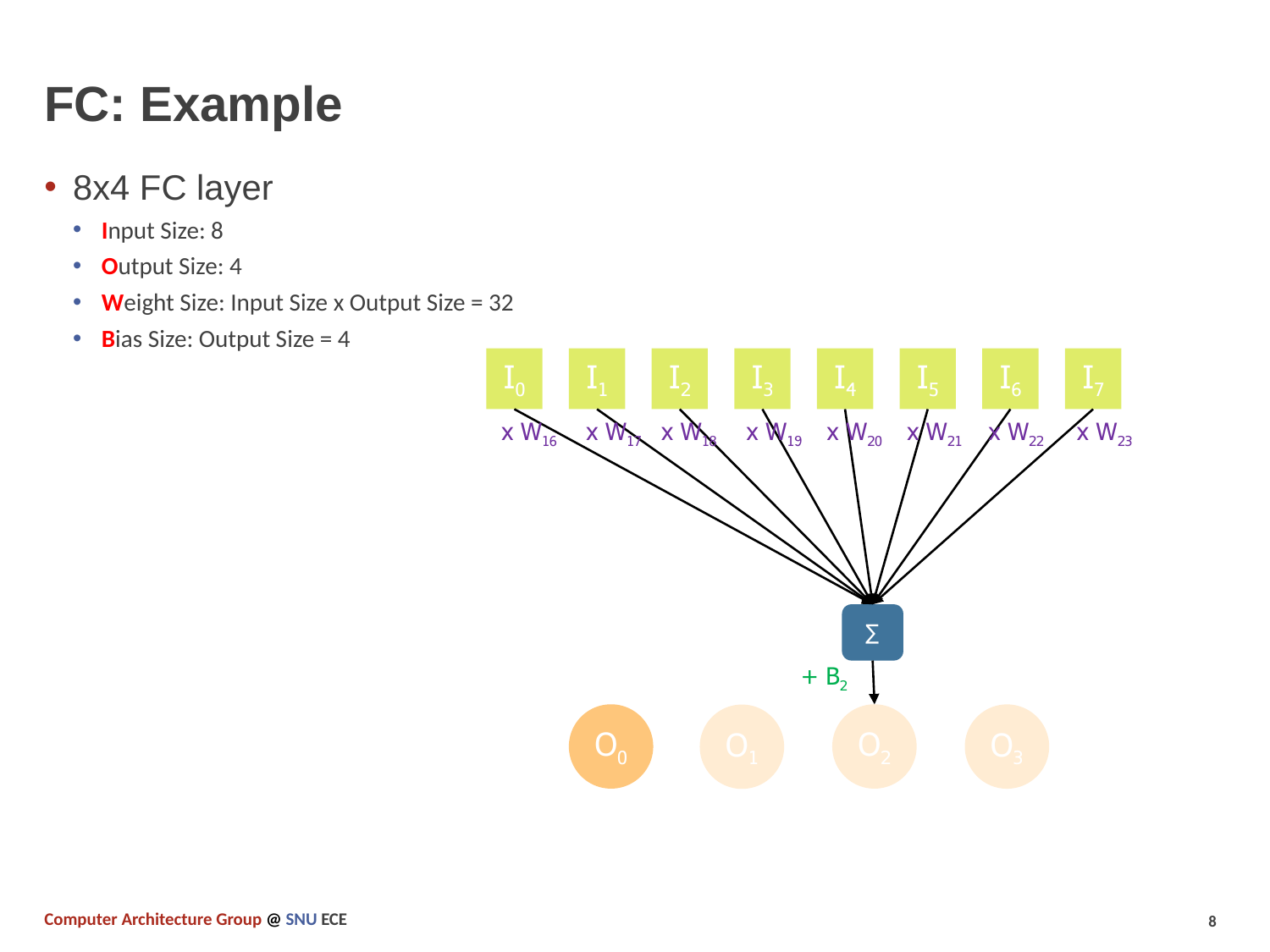

# FC: Example
8x4 FC layer
Input Size: 8
Output Size: 4
Weight Size: Input Size x Output Size = 32
Bias Size: Output Size = 4

I0
I1
I2
I3
I4
I5
I6
I7
x W23
x W16
x W17
x W18
x W19
x W20
x W21
x W22
∑
+ B2
O0
O2
O3
O1